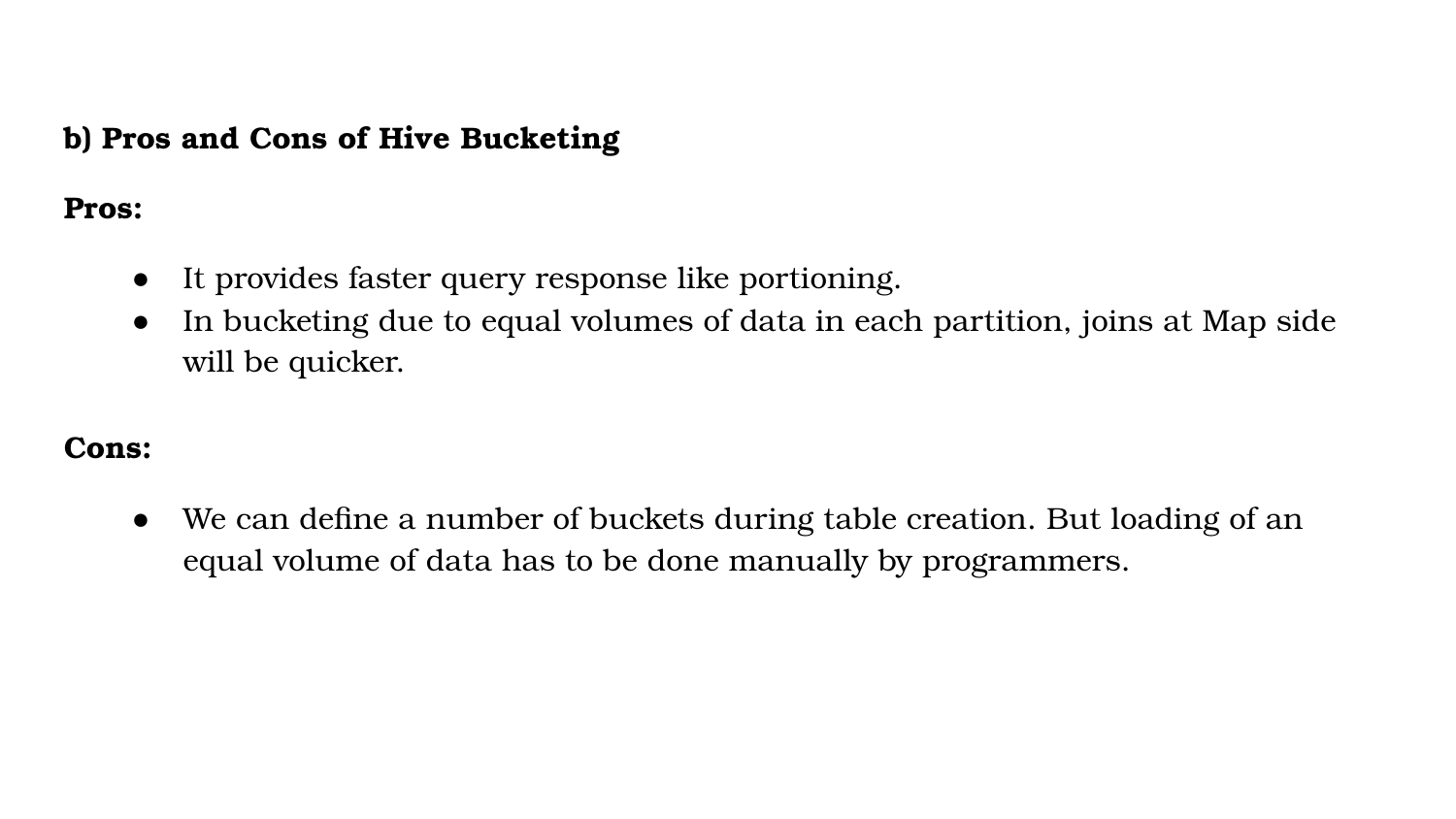

b) Pros and Cons of Hive Bucketing
Pros:
It provides faster query response like portioning.
In bucketing due to equal volumes of data in each partition, joins at Map side will be quicker.
Cons:
We can define a number of buckets during table creation. But loading of an equal volume of data has to be done manually by programmers.